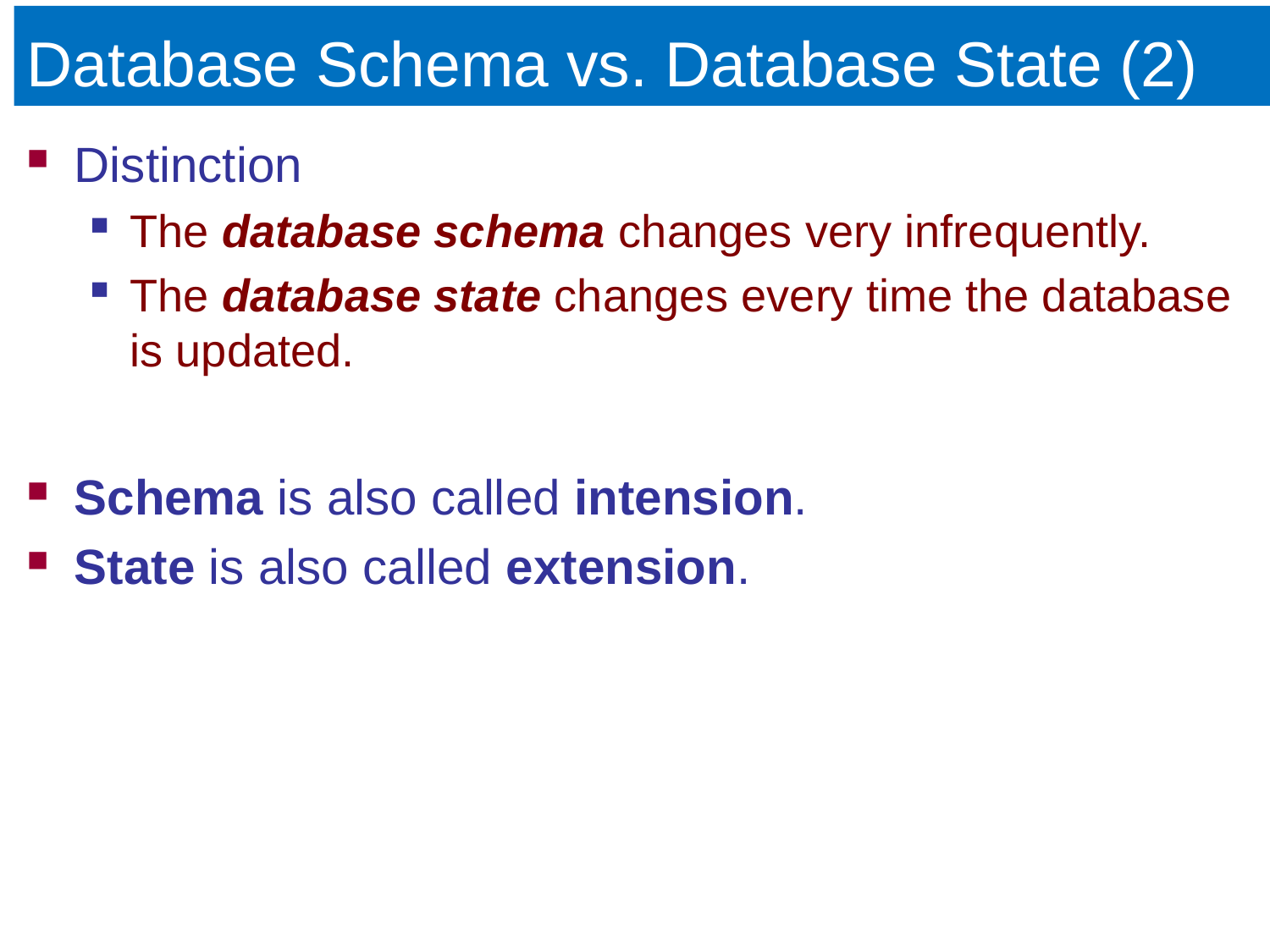

# Database Schema vs. Database State (2)
Distinction
The database schema changes very infrequently.
The database state changes every time the database is updated.

Schema is also called intension.
State is also called extension.